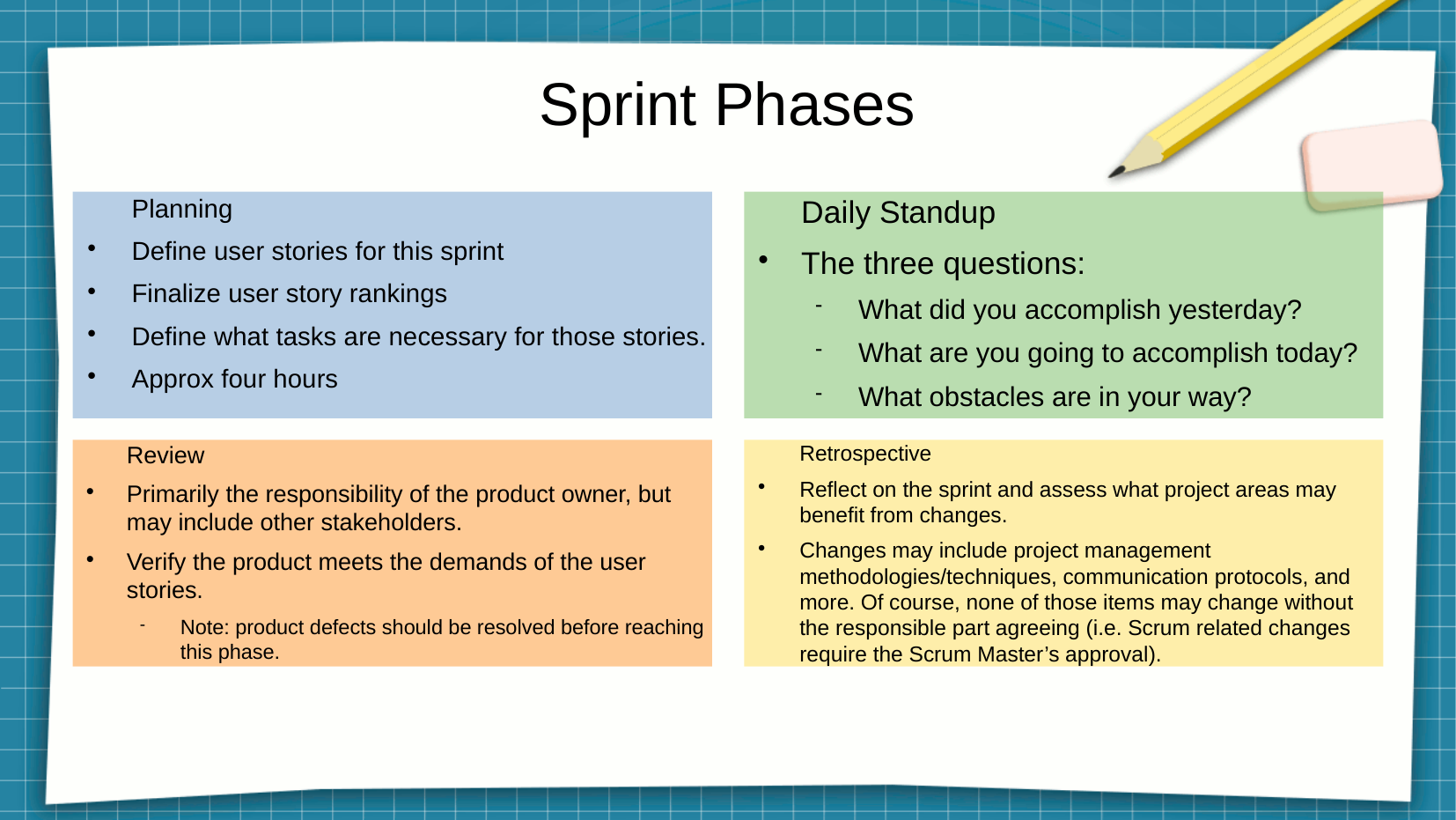

# Sprint Phases
Planning
Define user stories for this sprint
Finalize user story rankings
Define what tasks are necessary for those stories.
Approx four hours
Daily Standup
The three questions:
What did you accomplish yesterday?
What are you going to accomplish today?
What obstacles are in your way?
Review
Primarily the responsibility of the product owner, but may include other stakeholders.
Verify the product meets the demands of the user stories.
Note: product defects should be resolved before reaching this phase.
Retrospective
Reflect on the sprint and assess what project areas may benefit from changes.
Changes may include project management methodologies/techniques, communication protocols, and more. Of course, none of those items may change without the responsible part agreeing (i.e. Scrum related changes require the Scrum Master’s approval).